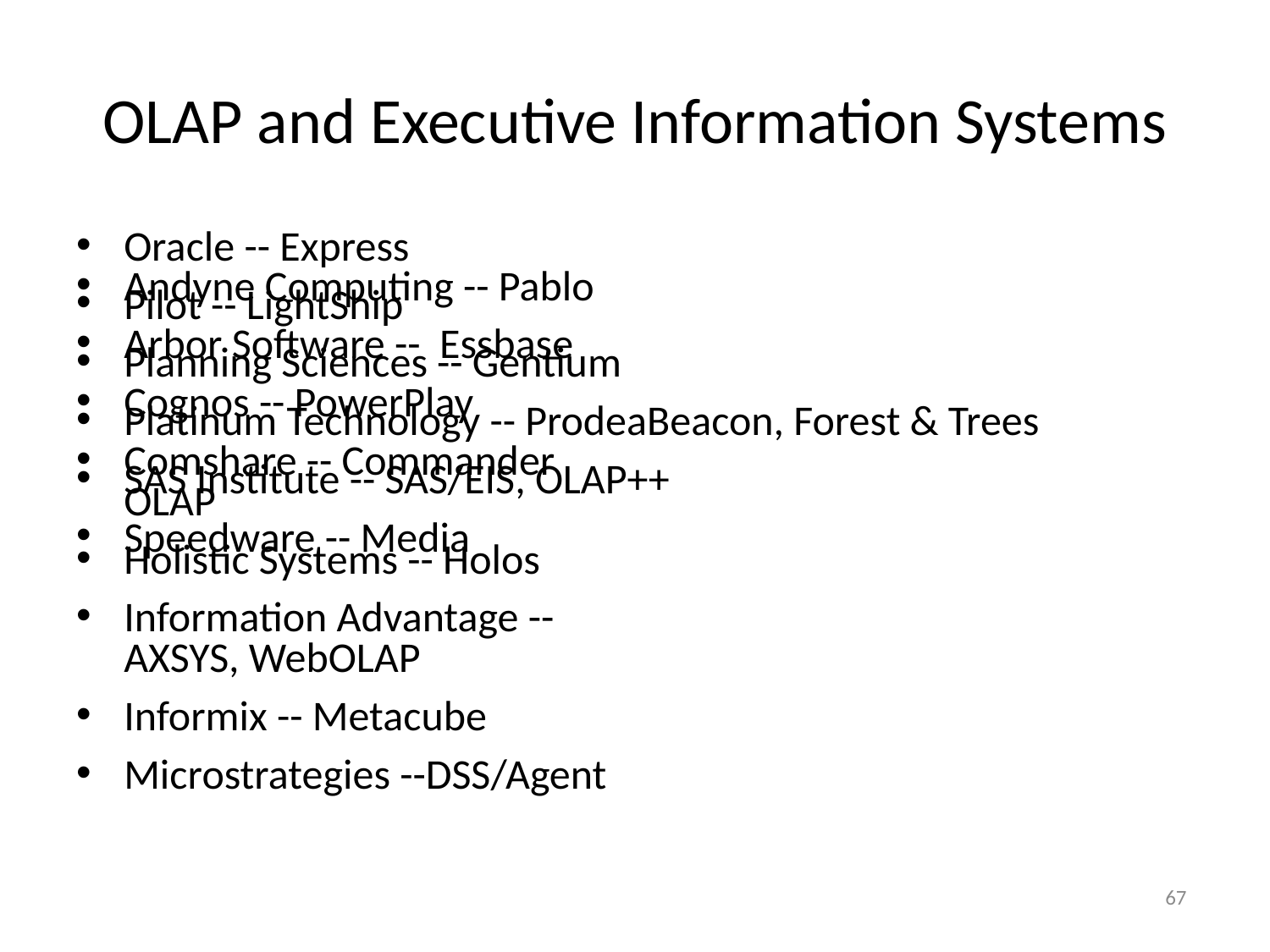

# OLAP and Executive Information Systems
Oracle -- Express
Pilot -- LightShip
Planning Sciences -- Gentium
Platinum Technology -- ProdeaBeacon, Forest & Trees
SAS Institute -- SAS/EIS, OLAP++
Speedware -- Media
Andyne Computing -- Pablo
Arbor Software --  Essbase
Cognos -- PowerPlay
Comshare -- Commander OLAP
Holistic Systems -- Holos
Information Advantage -- AXSYS, WebOLAP
Informix -- Metacube
Microstrategies --DSS/Agent
67